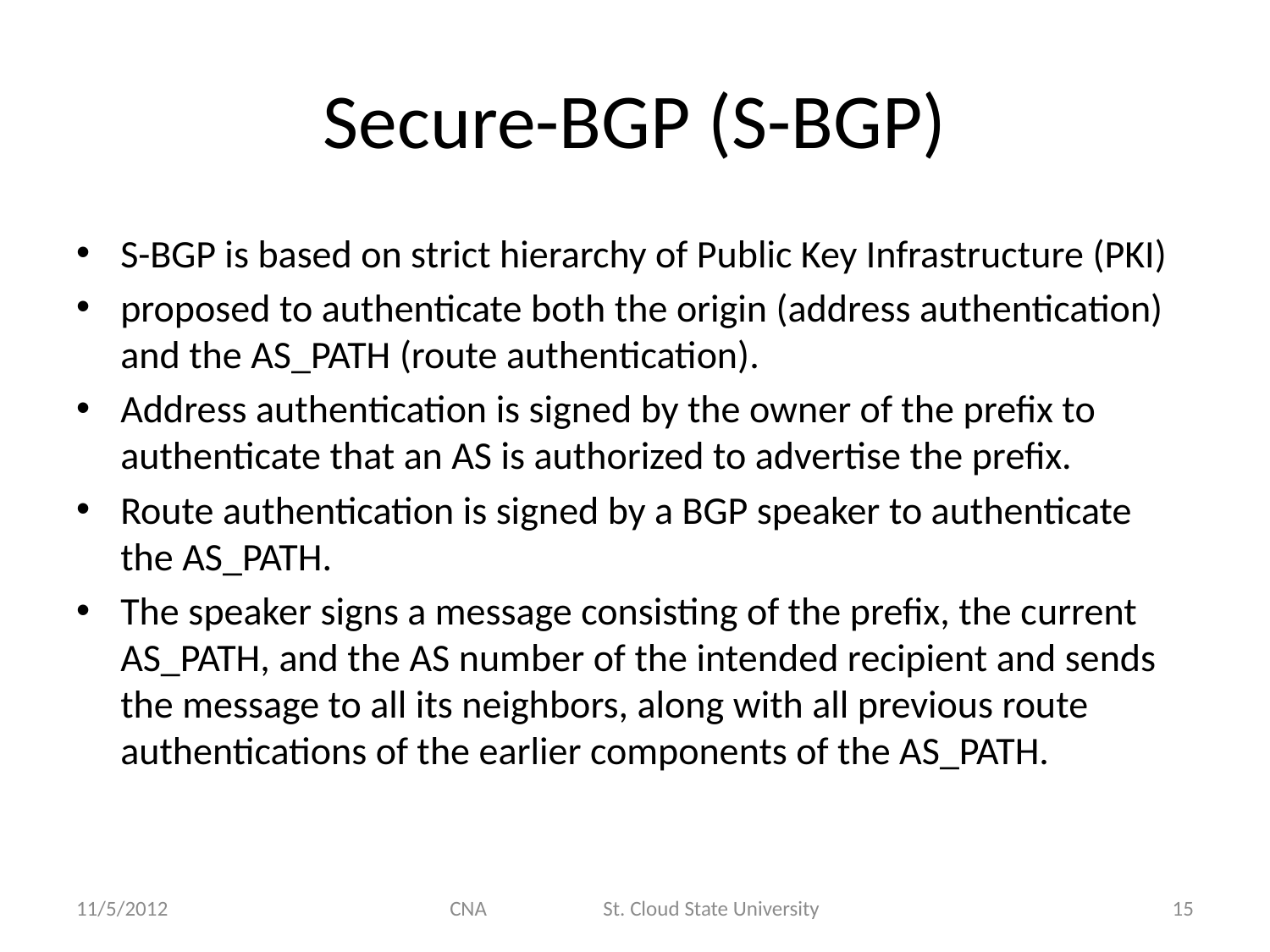

# Secure-BGP (S-BGP)
S-BGP is based on strict hierarchy of Public Key Infrastructure (PKI)
proposed to authenticate both the origin (address authentication) and the AS_PATH (route authentication).
Address authentication is signed by the owner of the prefix to authenticate that an AS is authorized to advertise the prefix.
Route authentication is signed by a BGP speaker to authenticate the AS_PATH.
The speaker signs a message consisting of the prefix, the current AS_PATH, and the AS number of the intended recipient and sends the message to all its neighbors, along with all previous route authentications of the earlier components of the AS_PATH.

11/5/2012
CNA                        St. Cloud State University
15